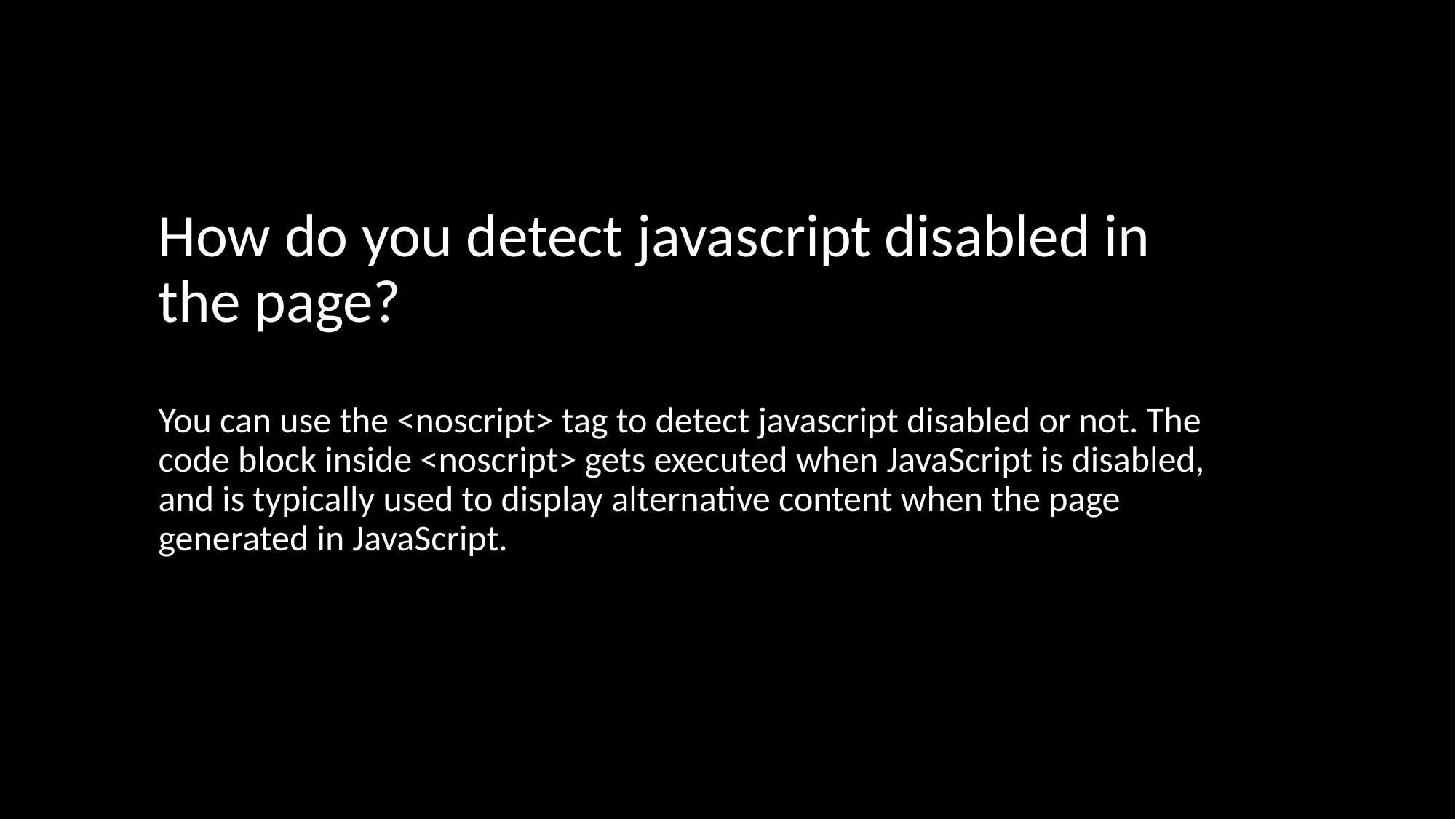

# How do you detect javascript disabled in the page?
You can use the <noscript> tag to detect javascript disabled or not. The code block inside <noscript> gets executed when JavaScript is disabled, and is typically used to display alternative content when the page generated in JavaScript.